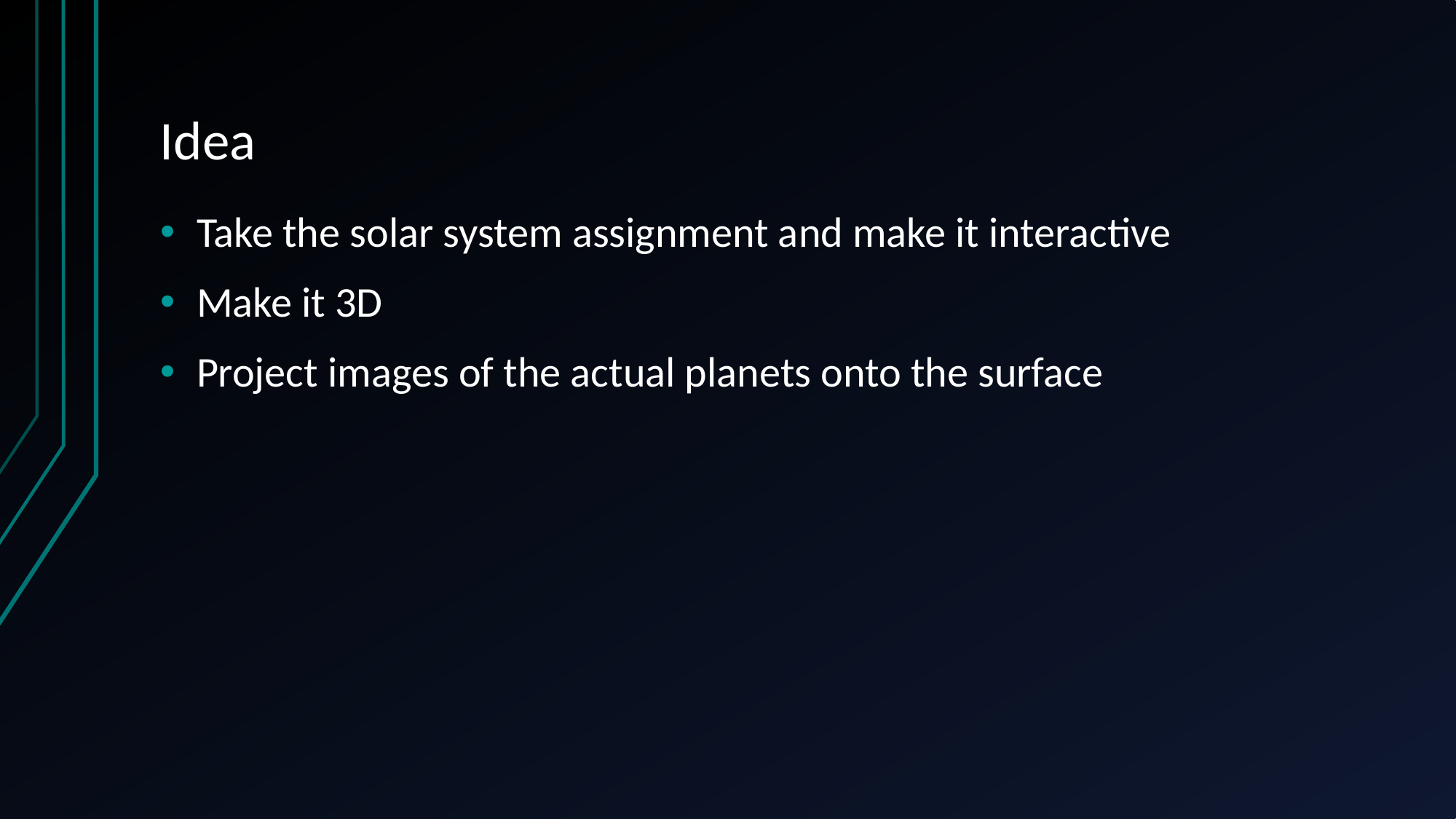

# Idea
Take the solar system assignment and make it interactive
Make it 3D
Project images of the actual planets onto the surface